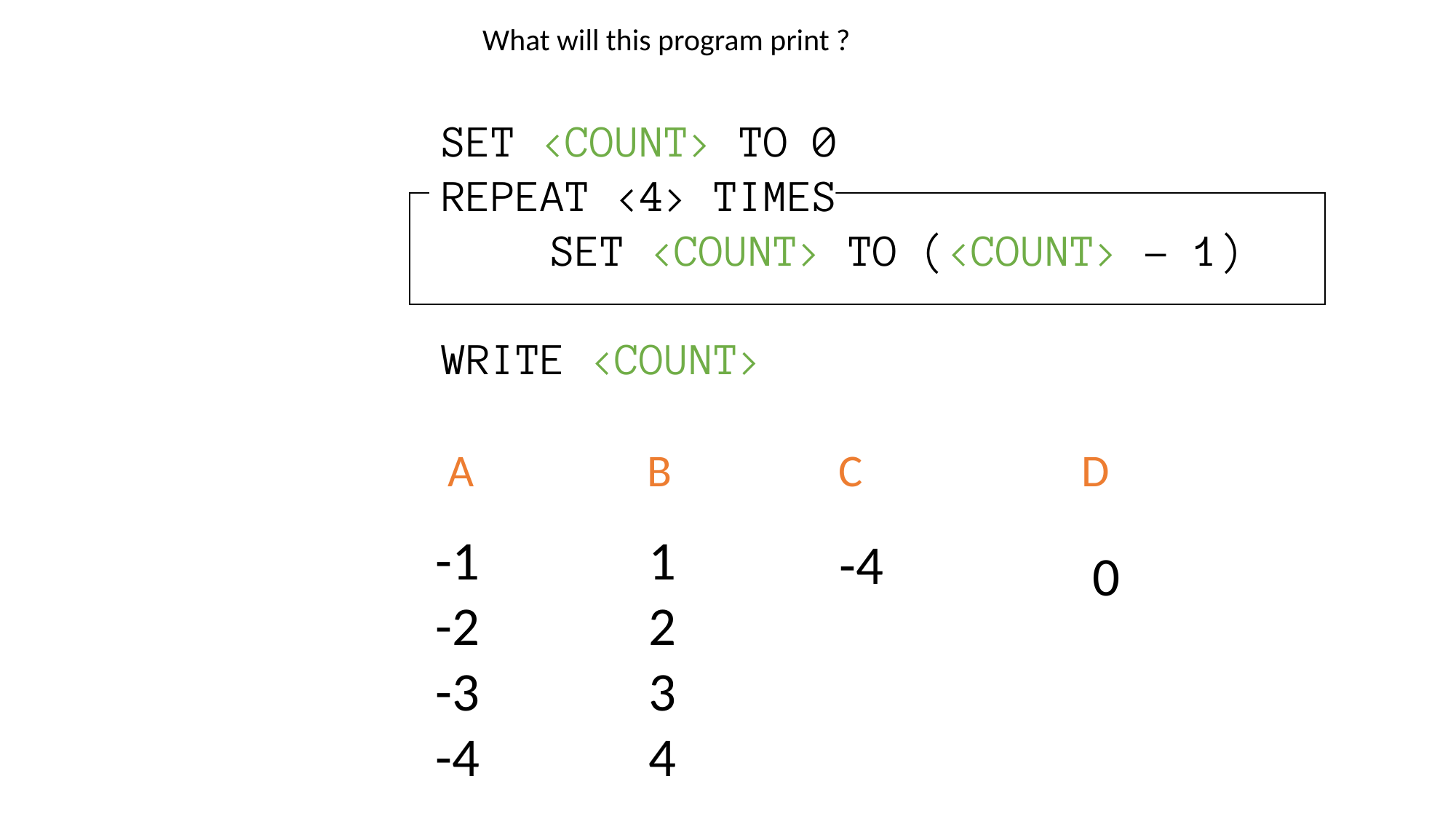

What will this program print ?
SET <COUNT> TO 0
REPEAT <4> TIMES
	SET <COUNT> TO (<COUNT> - 1)

WRITE <COUNT>

A
B
C
D
-1
-2
-3
-4
1
2
3
4
-4
0